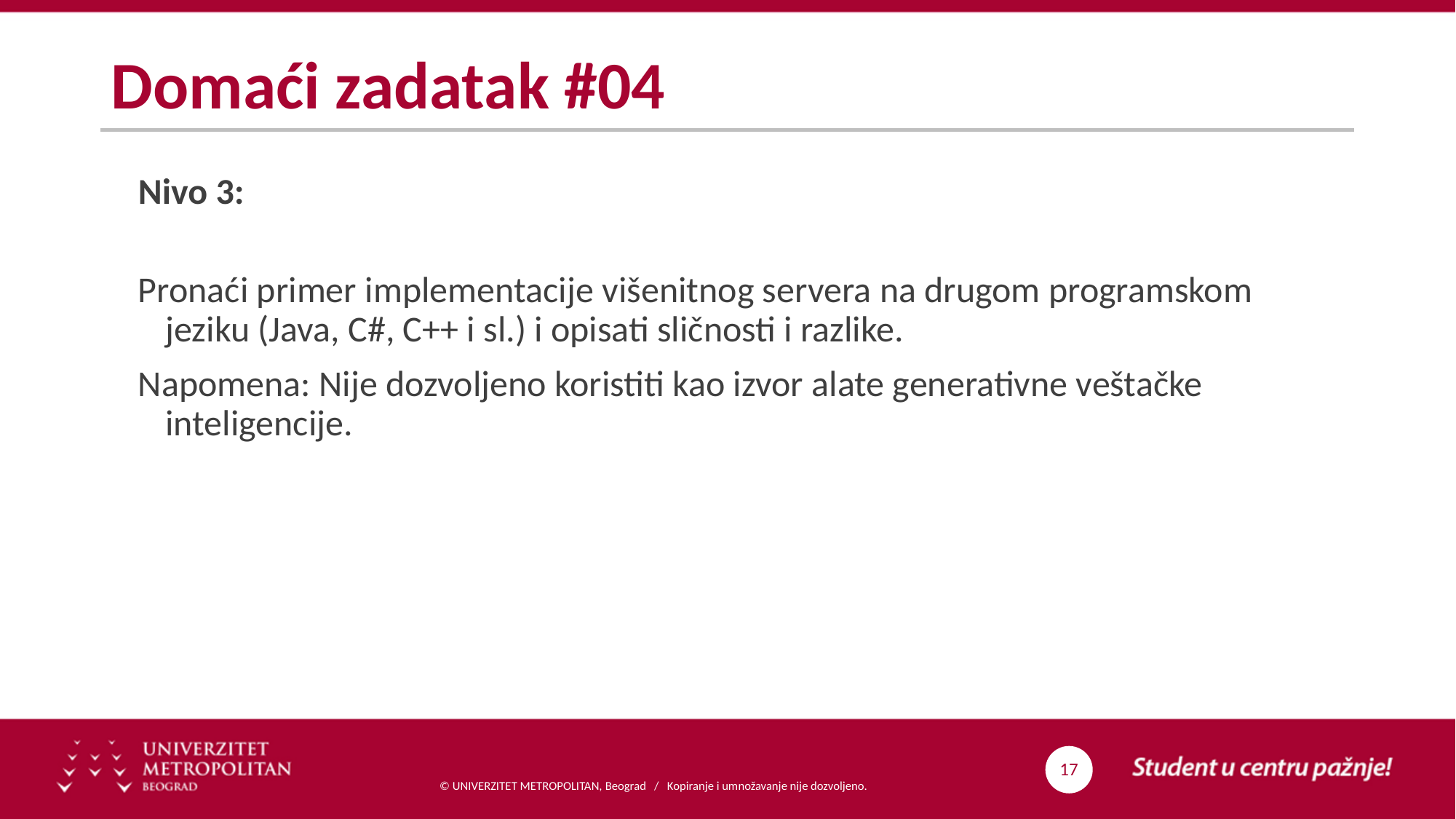

# Domaći zadatak #04
Nivo 3:
Pronaći primer implementacije višenitnog servera na drugom programskom jeziku (Java, C#, C++ i sl.) i opisati sličnosti i razlike.
Napomena: Nije dozvoljeno koristiti kao izvor alate generativne veštačke inteligencije.